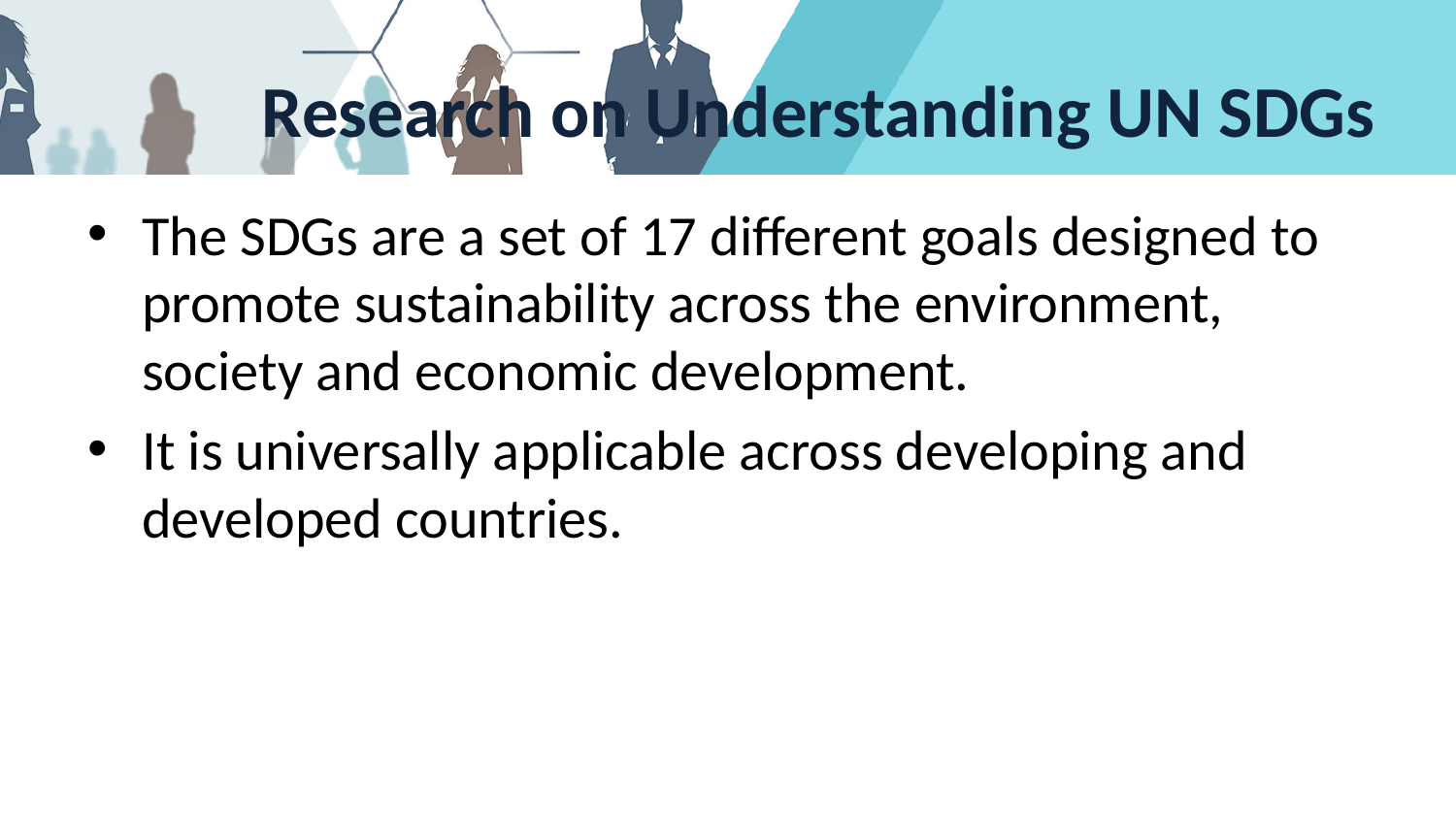

# Research on Understanding UN SDGs
The SDGs are a set of 17 different goals designed to promote sustainability across the environment, society and economic development.
It is universally applicable across developing and developed countries.